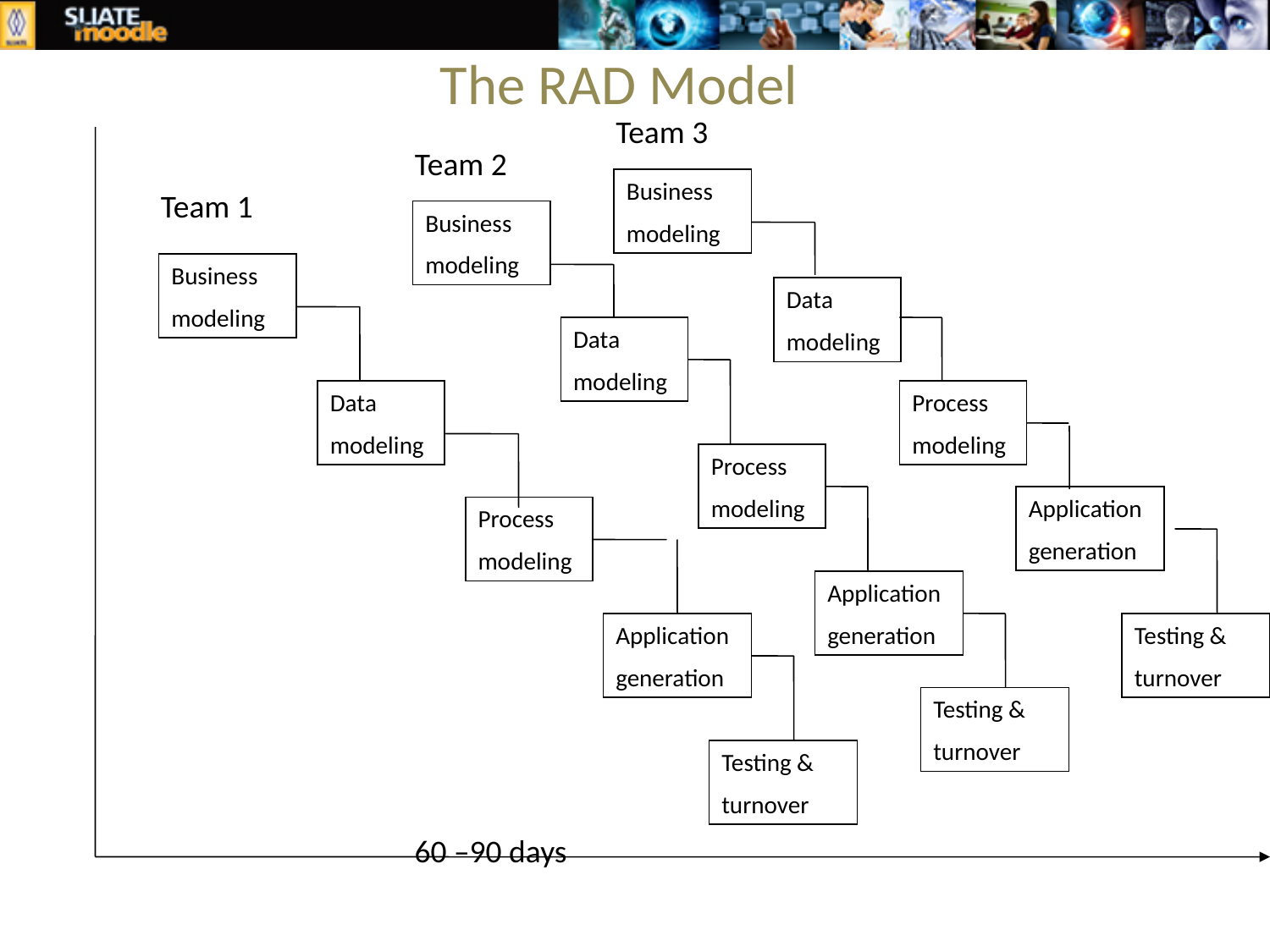

The RAD Model
Team 3

Team 2
Business
modeling
Team 1
Business
modeling

Business
modeling

Data
modeling

Data
modeling

Data
modeling
Process
modeling

Process
modeling

Application
generation
Process
modeling

Application
generation
Application
generation

Testing &
turnover

Testing &
turnover
Testing &
turnover
60 –90 days